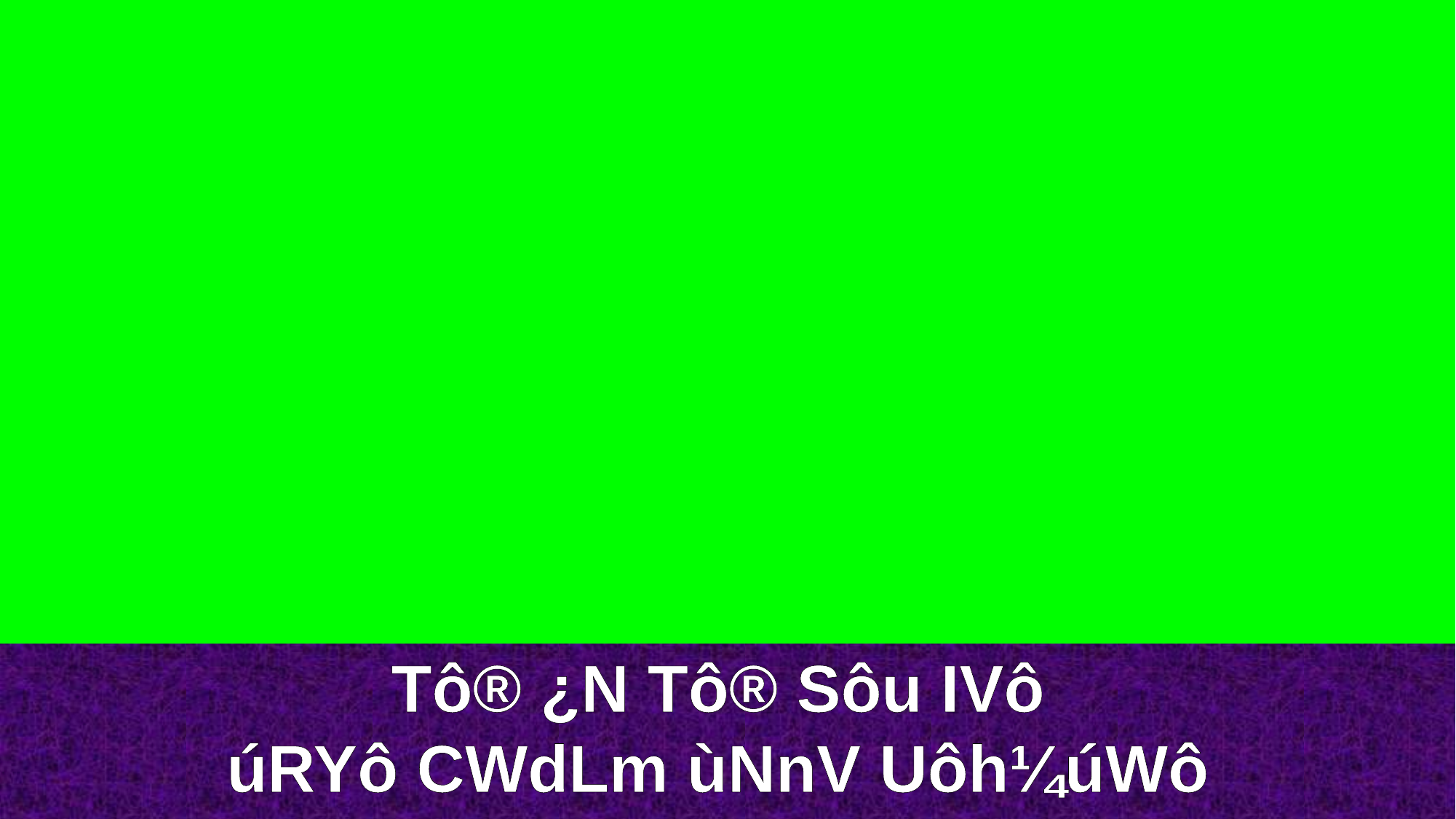

Tô® ¿N Tô® Sôu IVô
úRYô CWdLm ùNnV Uôh¼úWô